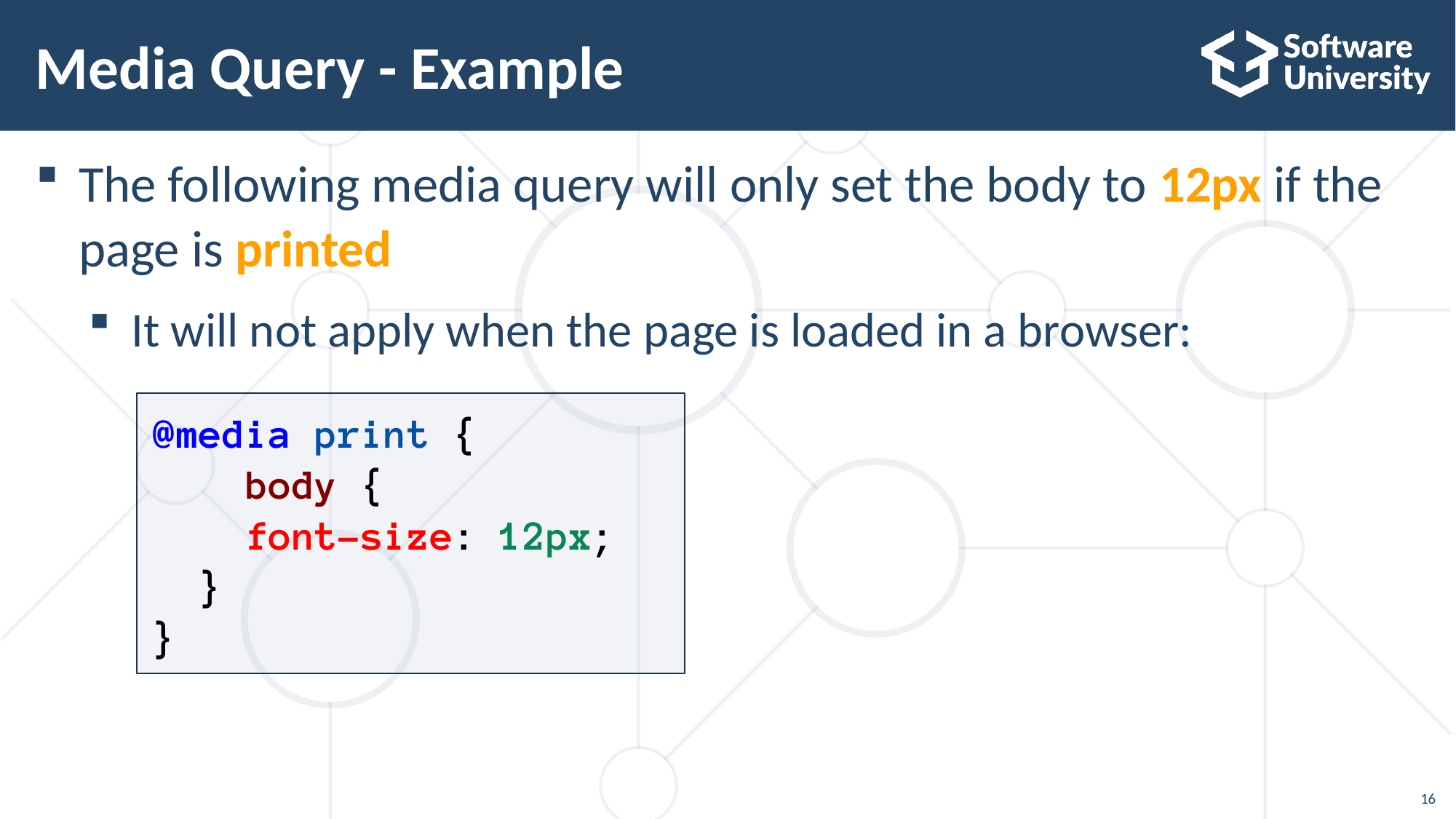

# Media Query - Example
The following media query will only set the body to 12px if the page is printed
It will not apply when the page is loaded in a browser:

@media print {
    body {
    font-size: 12px;
  }
}
16